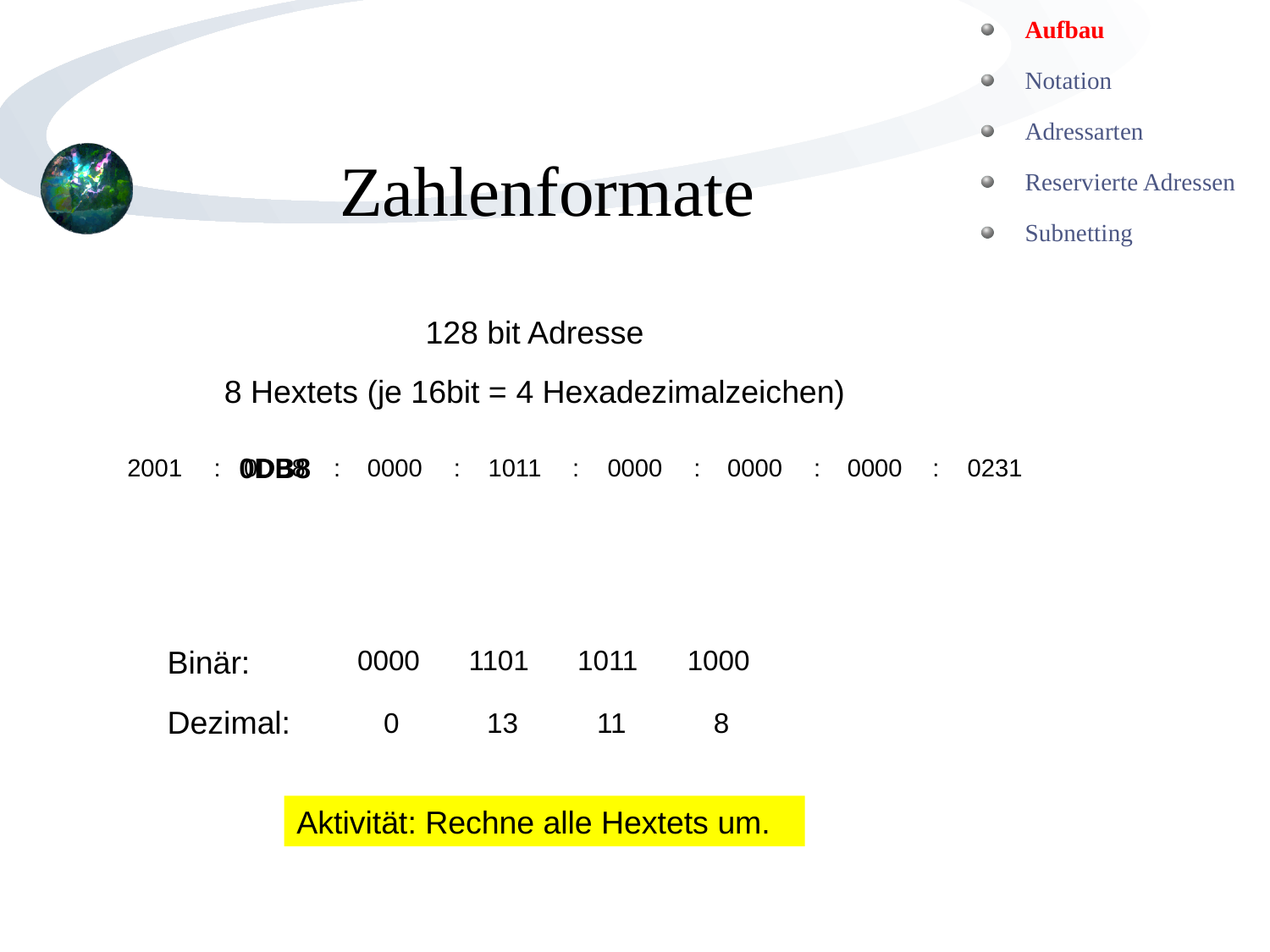

Aufbau
Notation
Adressarten
Reservierte Adressen
Subnetting
# Zahlenformate
128 bit Adresse
8 Hextets (je 16bit = 4 Hexadezimalzeichen)
0DB8
2001
:
0DB8
:
0000
:
1011
:
0000
:
0000
:
0000
0231
:
Binär:
0000
1101
1011
1000
Dezimal:
0
13
11
8
Aktivität: Rechne alle Hextets um.